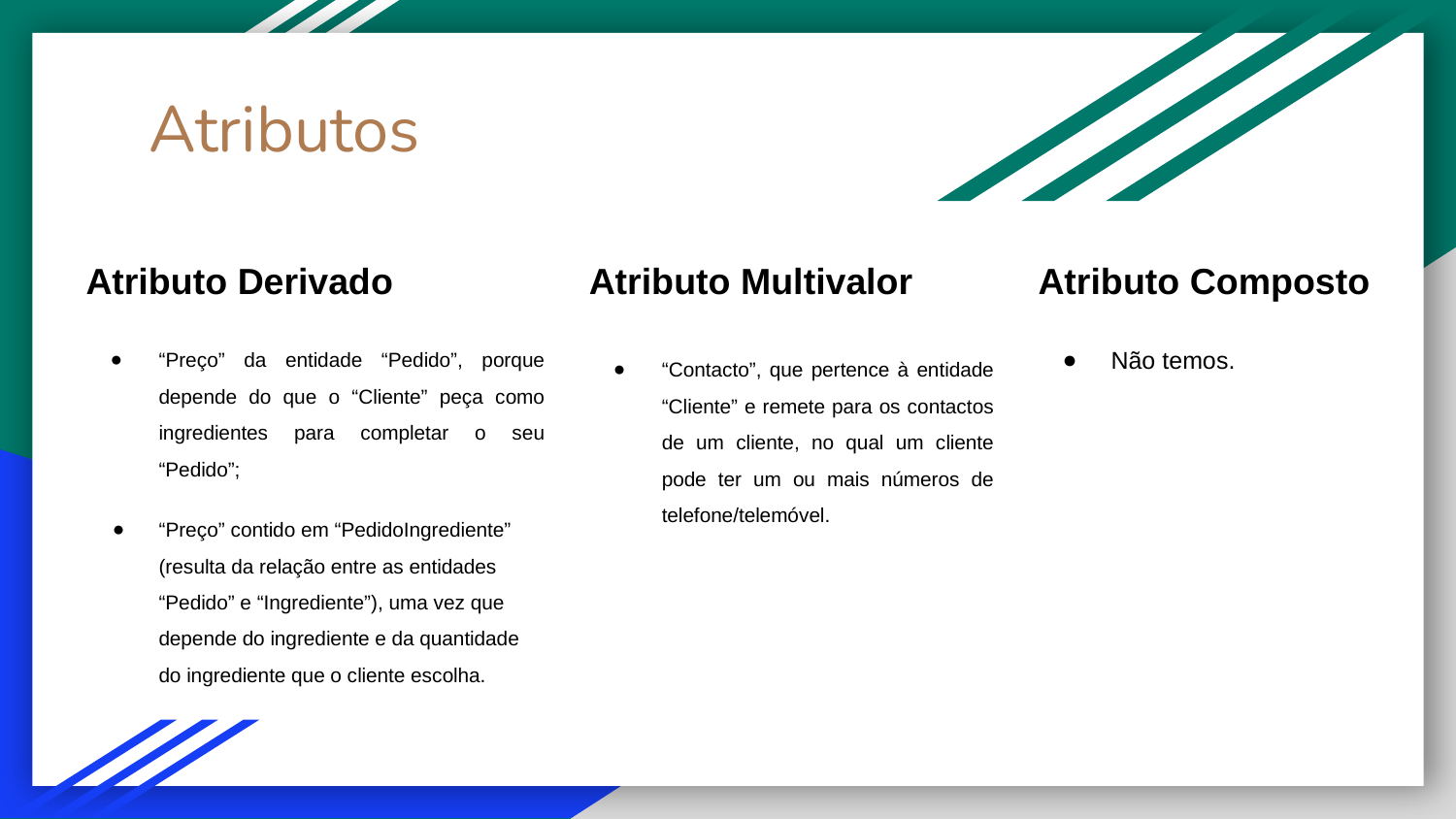

# Atributos
Atributo Derivado

“Preço” da entidade “Pedido”, porque depende do que o “Cliente” peça como ingredientes para completar o seu “Pedido”;
“Preço” contido em “PedidoIngrediente” (resulta da relação entre as entidades “Pedido” e “Ingrediente”), uma vez que depende do ingrediente e da quantidade do ingrediente que o cliente escolha.

Atributo Multivalor

“Contacto”, que pertence à entidade “Cliente” e remete para os contactos de um cliente, no qual um cliente pode ter um ou mais números de telefone/telemóvel.

Atributo Composto

Não temos.